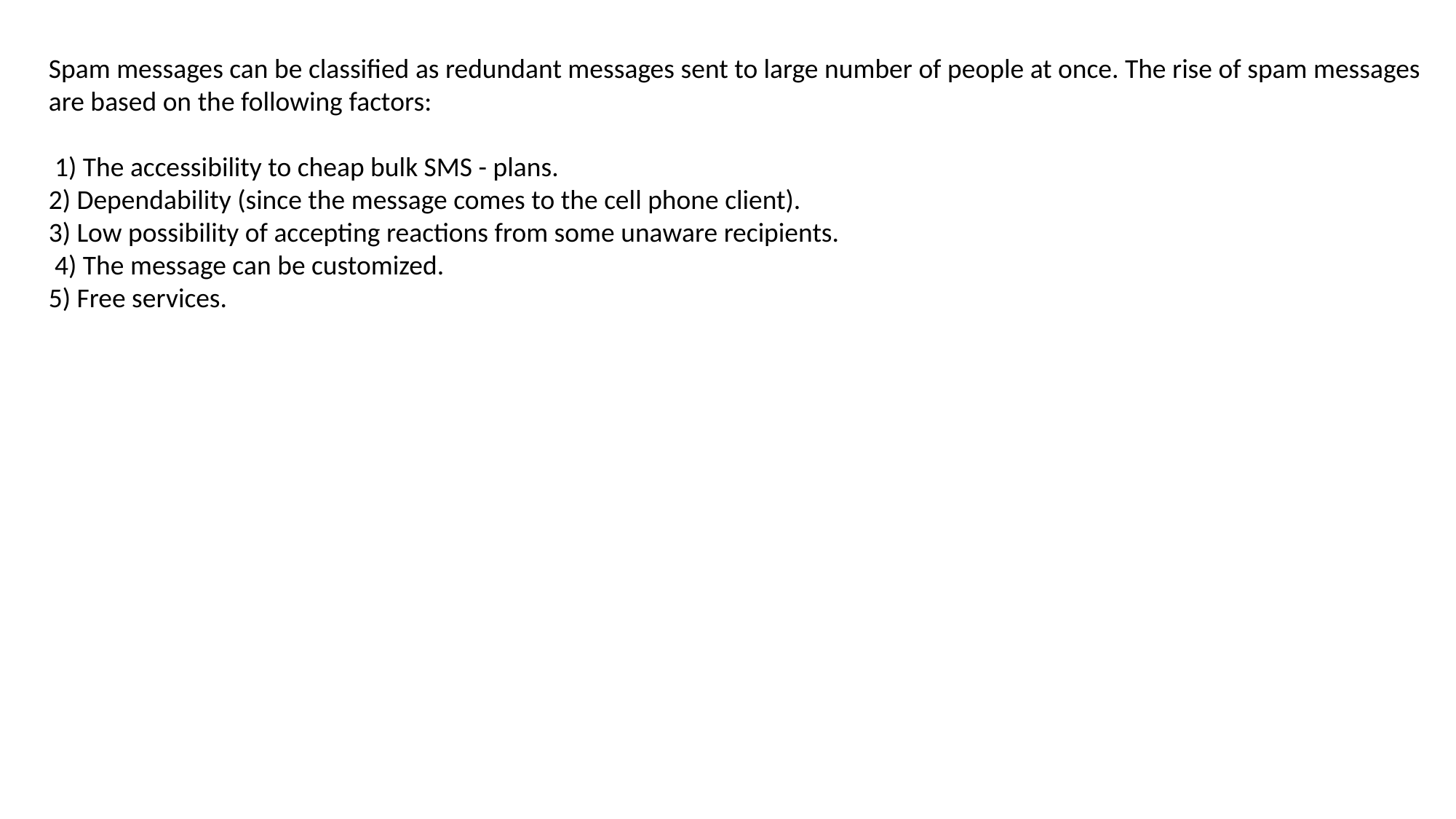

Spam messages can be classified as redundant messages sent to large number of people at once. The rise of spam messages are based on the following factors:

 1) The accessibility to cheap bulk SMS - plans.
2) Dependability (since the message comes to the cell phone client).
3) Low possibility of accepting reactions from some unaware recipients.
 4) The message can be customized.
5) Free services.